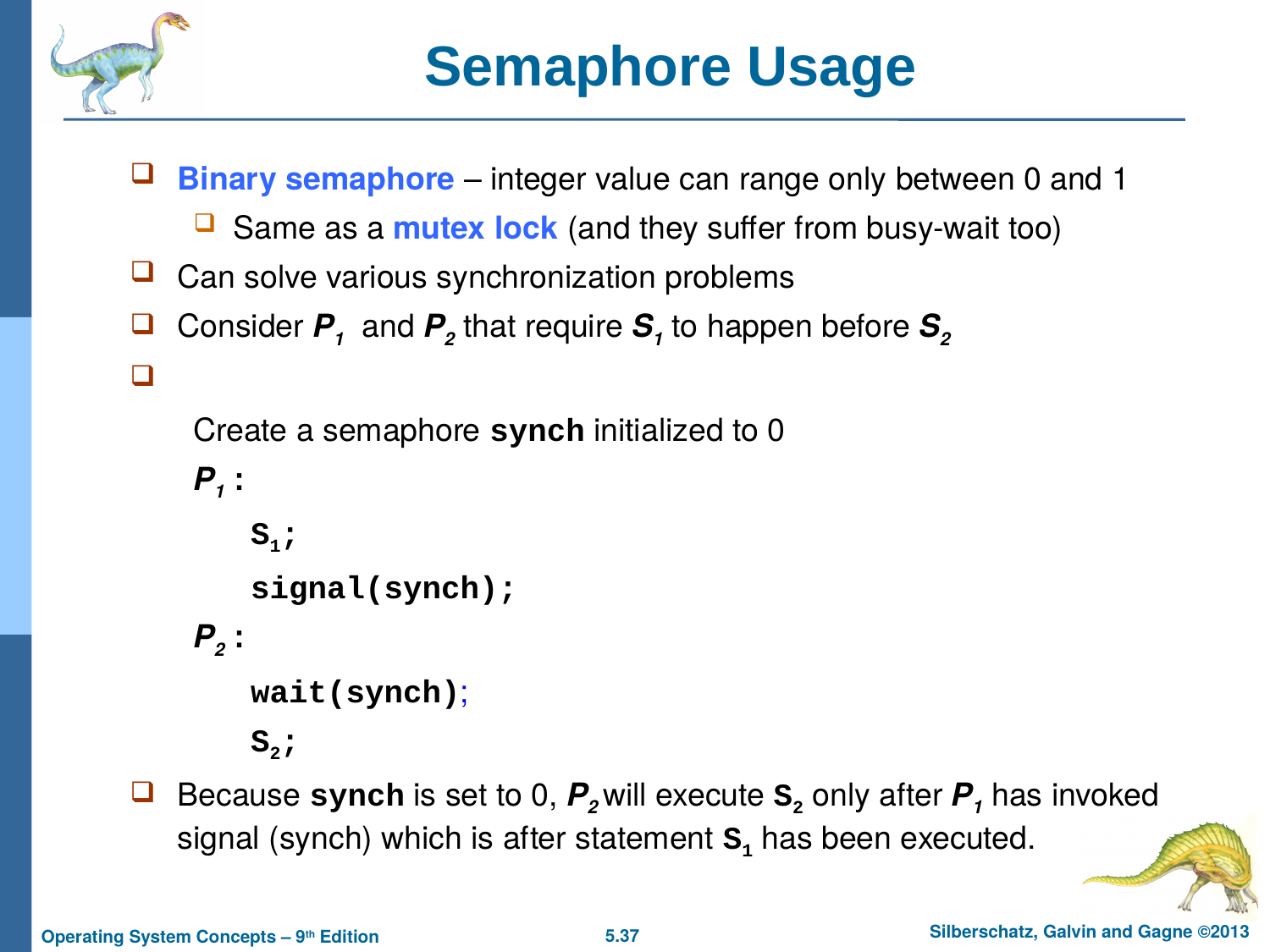

# Semaphore Usage
Binary semaphore – integer value can range only between 0 and 1
Same as a mutex lock (and they suffer from busy-wait too)
Can solve various synchronization problems
Consider P1  and P2 that require S1 to happen before S2

Create a semaphore synch initialized to 0
P1 :
   S1;
   signal(synch);
P2 :
   wait(synch);
   S2;
Because synch is set to 0, P2 will execute S2 only after P1 has invoked signal (synch) which is after statement S1 has been executed.